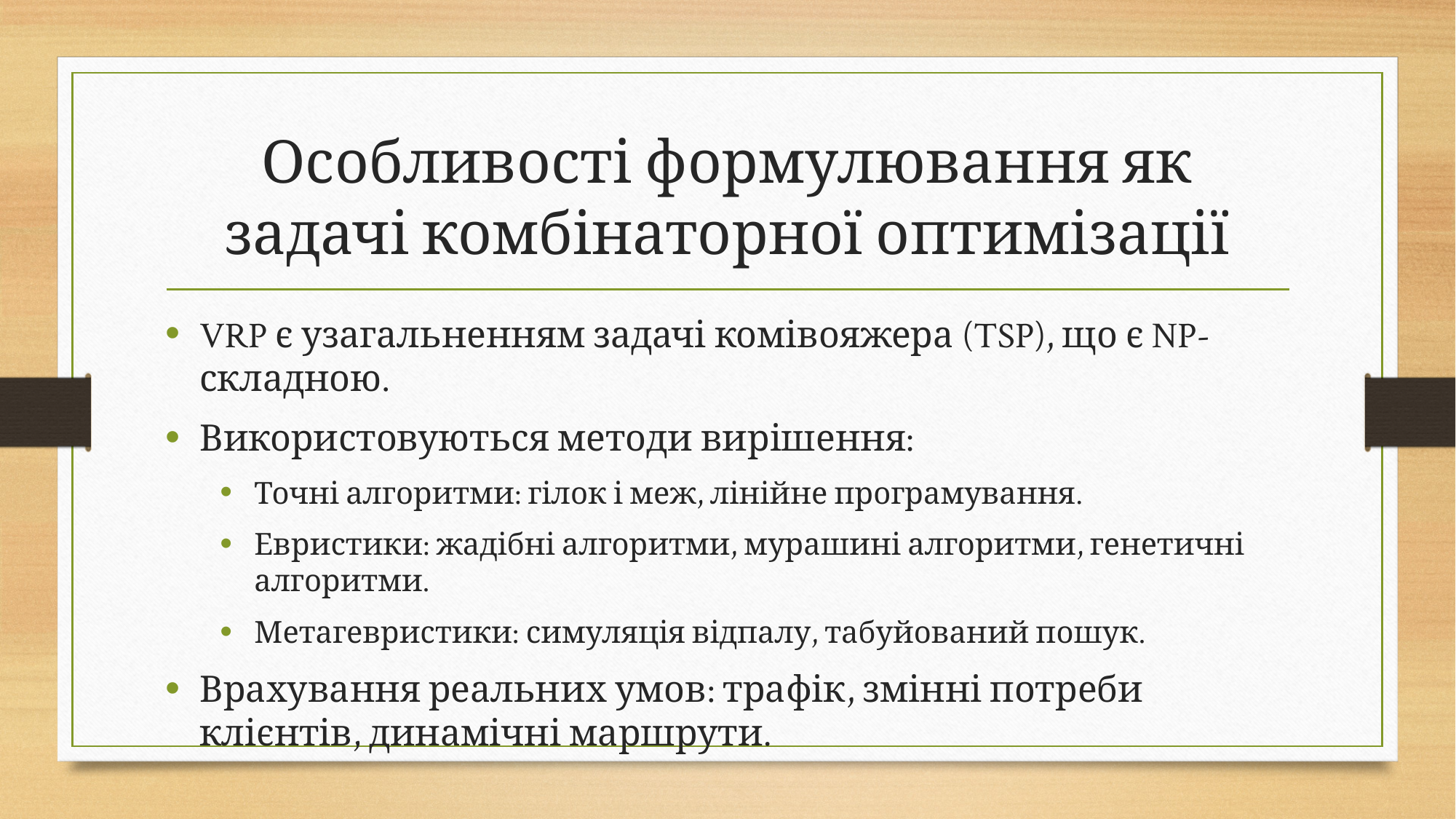

# Особливості формулювання як задачі комбінаторної оптимізації
VRP є узагальненням задачі комівояжера (TSP), що є NP-складною.
Використовуються методи вирішення:
Точні алгоритми: гілок і меж, лінійне програмування.
Евристики: жадібні алгоритми, мурашині алгоритми, генетичні алгоритми.
Метагевристики: симуляція відпалу, табуйований пошук.
Врахування реальних умов: трафік, змінні потреби клієнтів, динамічні маршрути.